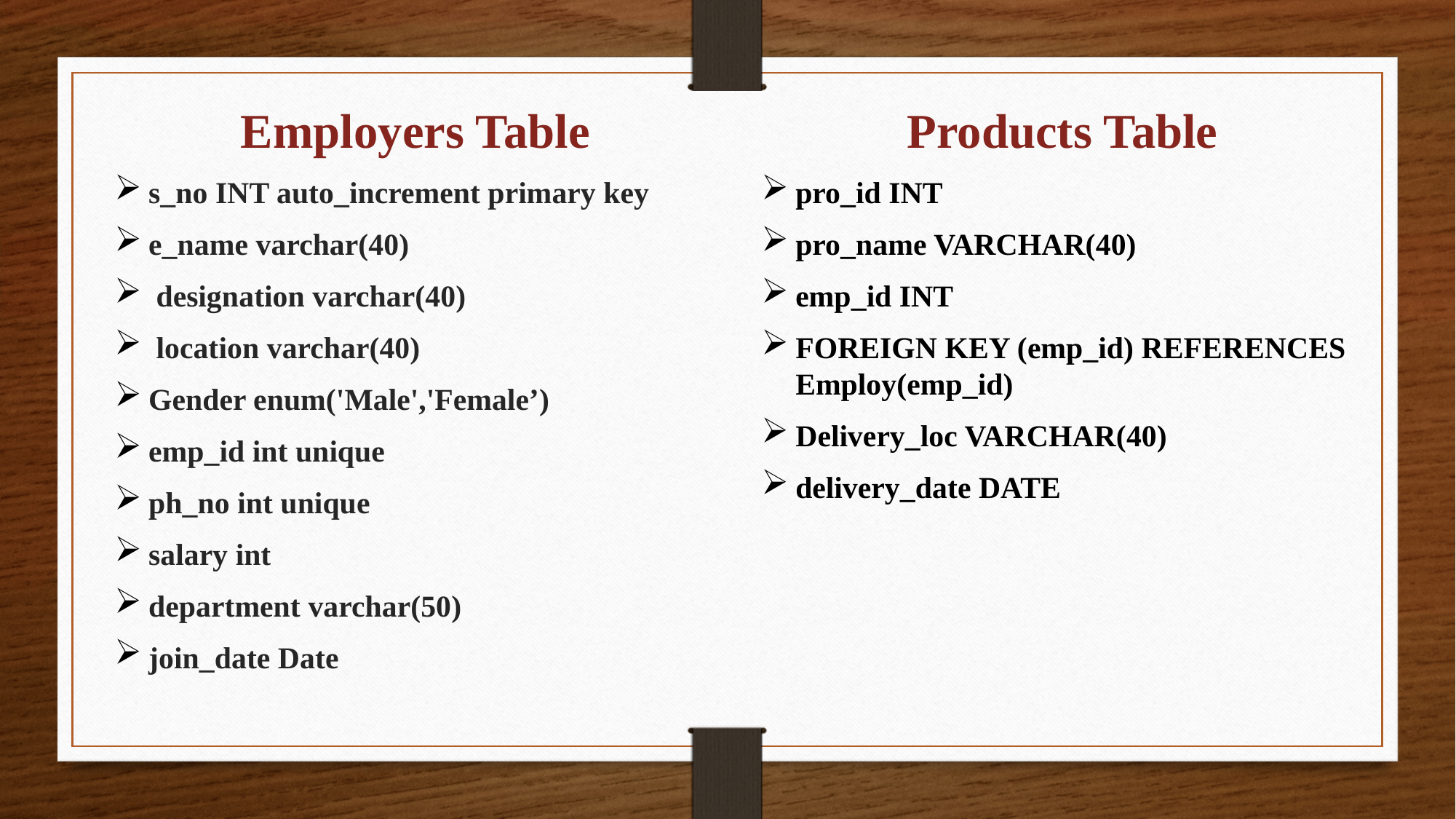

Employers Table
s_no INT auto_increment primary key
e_name varchar(40)
 designation varchar(40)
 location varchar(40)
Gender enum('Male','Female’)
emp_id int unique
ph_no int unique
salary int
department varchar(50)
join_date Date
Products Table
pro_id INT
pro_name VARCHAR(40)
emp_id INT
FOREIGN KEY (emp_id) REFERENCES Employ(emp_id)
Delivery_loc VARCHAR(40)
delivery_date DATE